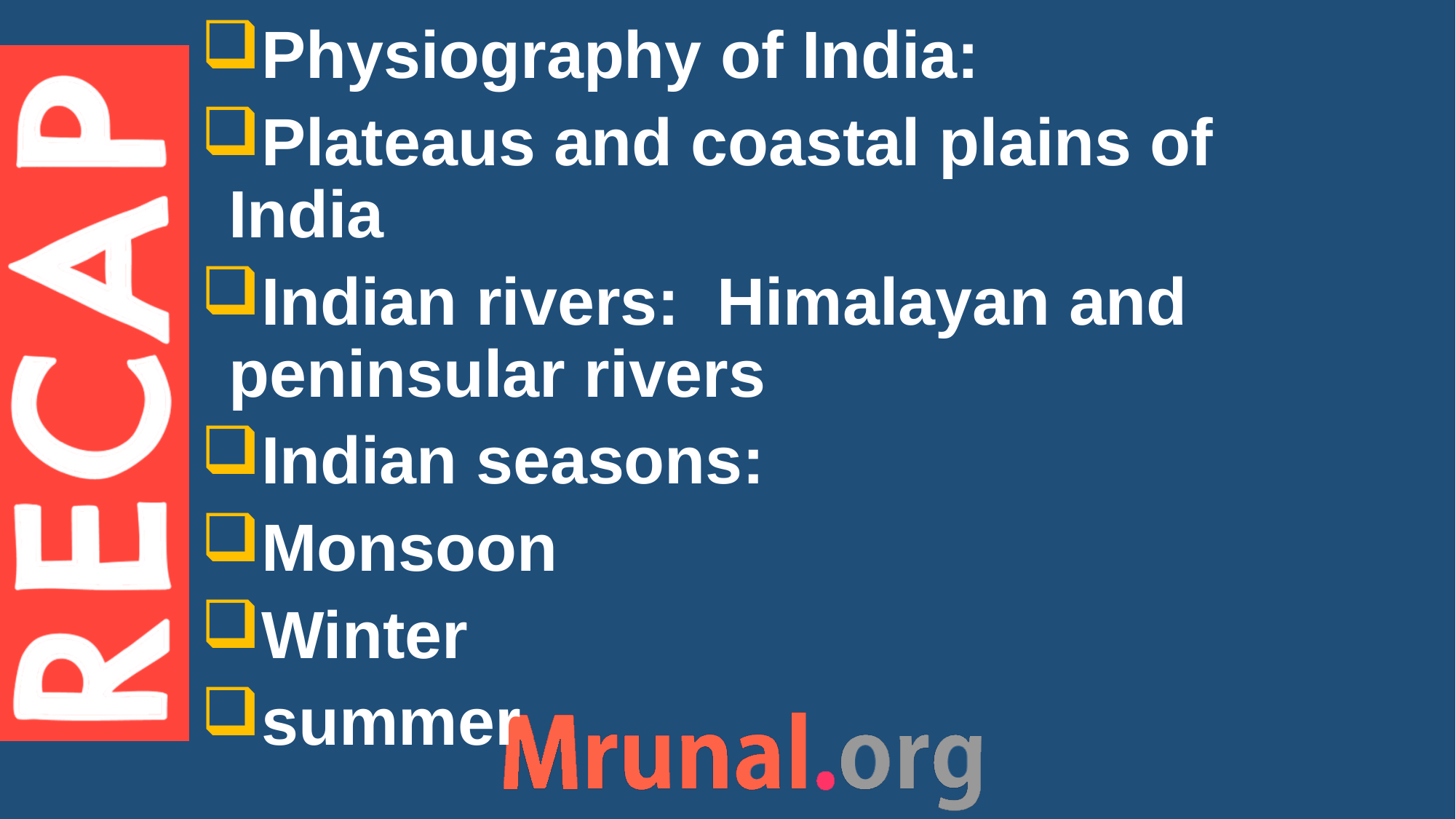

Physiography of India:
Plateaus and coastal plains of India
Indian rivers:  Himalayan and peninsular rivers
Indian seasons:
Monsoon
Winter
summer